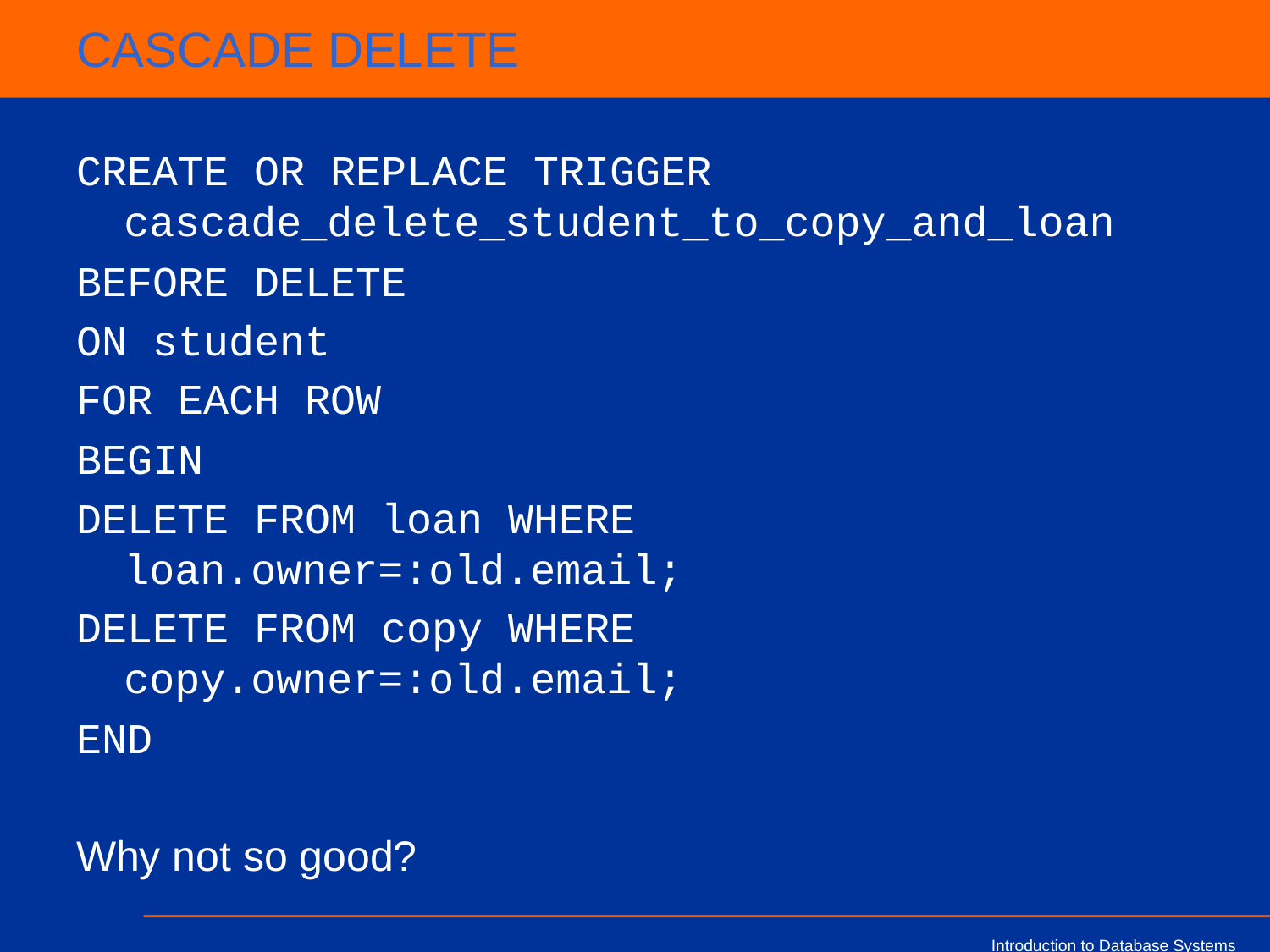

# CASCADE DELETE
CREATE OR REPLACE TRIGGER cascade_delete_student_to_copy_and_loan
BEFORE DELETE
ON student
FOR EACH ROW
BEGIN
DELETE FROM loan WHERE loan.owner=:old.email;
DELETE FROM copy WHERE copy.owner=:old.email;
END

Why not so good?

Introduction to Database Systems